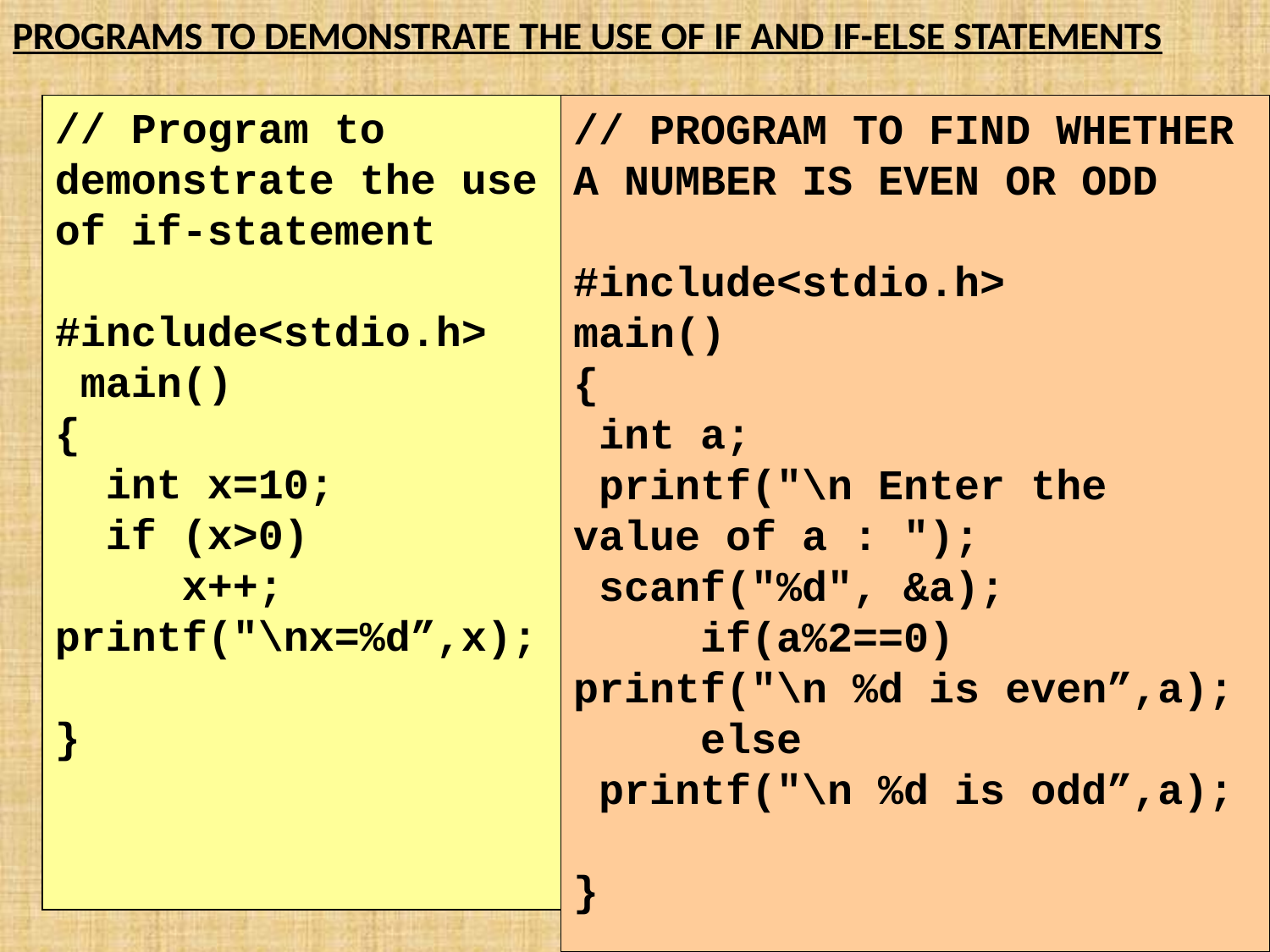

PROGRAMS TO DEMONSTRATE THE USE OF IF AND IF-ELSE STATEMENTS
// Program to demonstrate the use of if-statement

#include<stdio.h>
 main()
{
  int x=10;
  if (x>0)
	x++;
printf("\nx=%d”,x);

}

// PROGRAM TO FIND WHETHER A NUMBER IS EVEN OR ODD

#include<stdio.h>
main()
{
 int a;
 printf("\n Enter the value of a : ");
 scanf("%d", &a);
	if(a%2==0)
printf("\n %d is even”,a);
	else
 printf("\n %d is odd”,a);

}